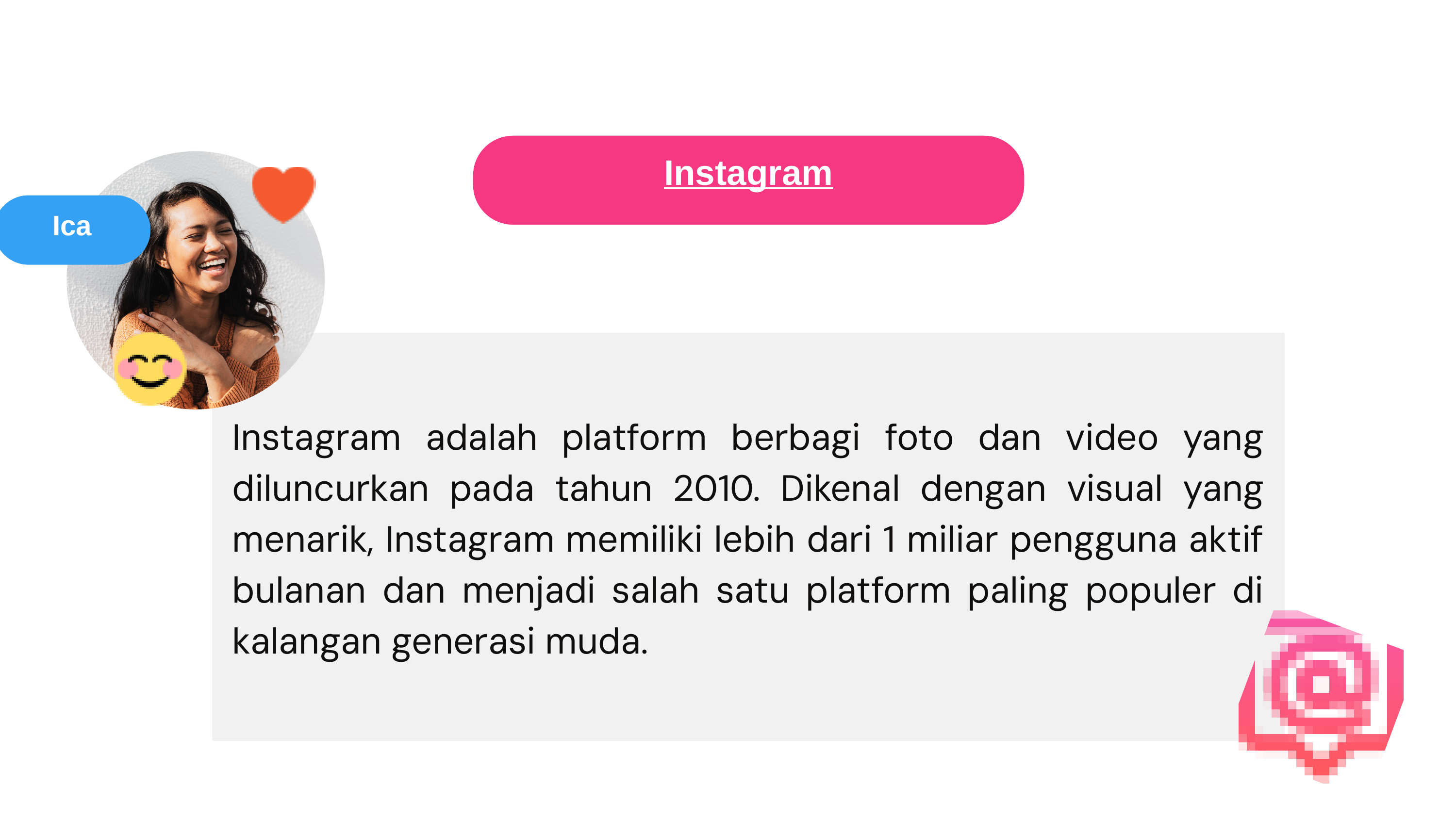

Instagram

Ica

Instagram adalah platform berbagi foto dan video yang diluncurkan pada tahun 2010. Dikenal dengan visual yang menarik, Instagram memiliki lebih dari 1 miliar pengguna aktif bulanan dan menjadi salah satu platform paling populer di kalangan generasi muda.